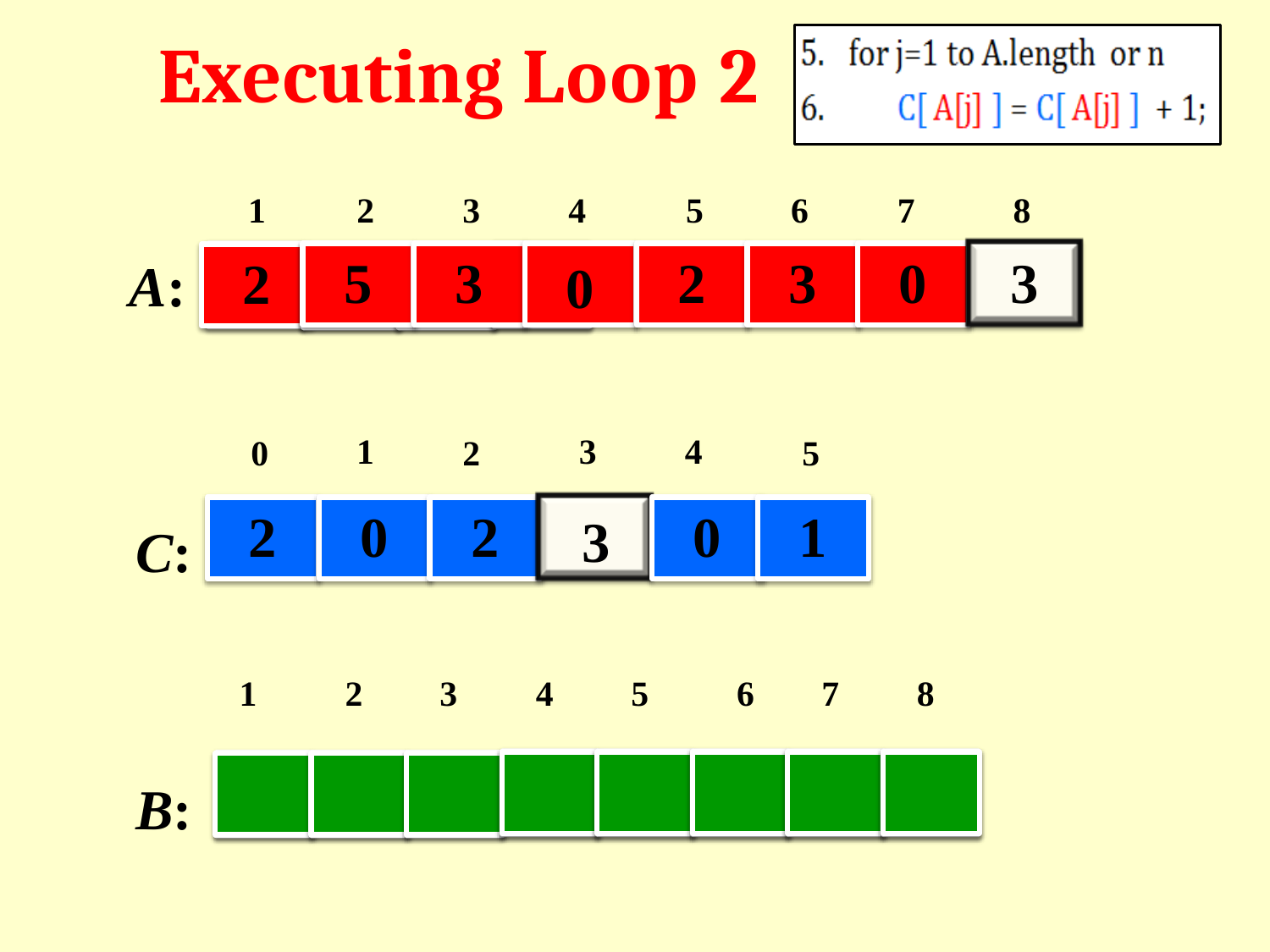

Executing
Loop
2
1
2
3
4
5
6
7
8
3

2

5

3

2
3
0

A:
0

1
3
4
0
2
5

2

0

2

0

1
3
C:
1
2
3
4
5
6
7
8

B: